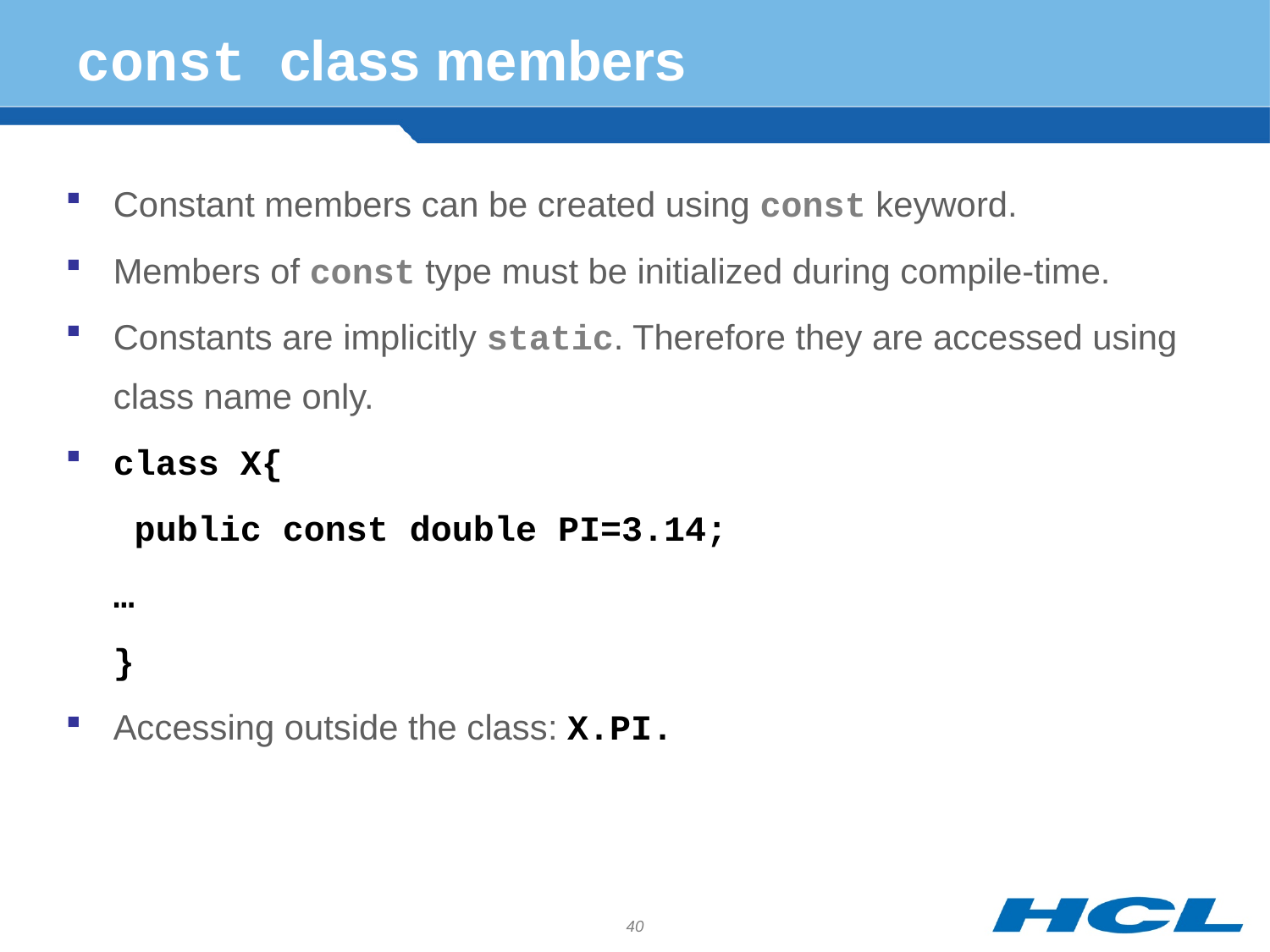

# const class members
Constant members can be created using const keyword.
Members of const type must be initialized during compile-time.
Constants are implicitly static. Therefore they are accessed using class name only.
class X{
	 public const double PI=3.14;
	…
	}
Accessing outside the class: X.PI.

40